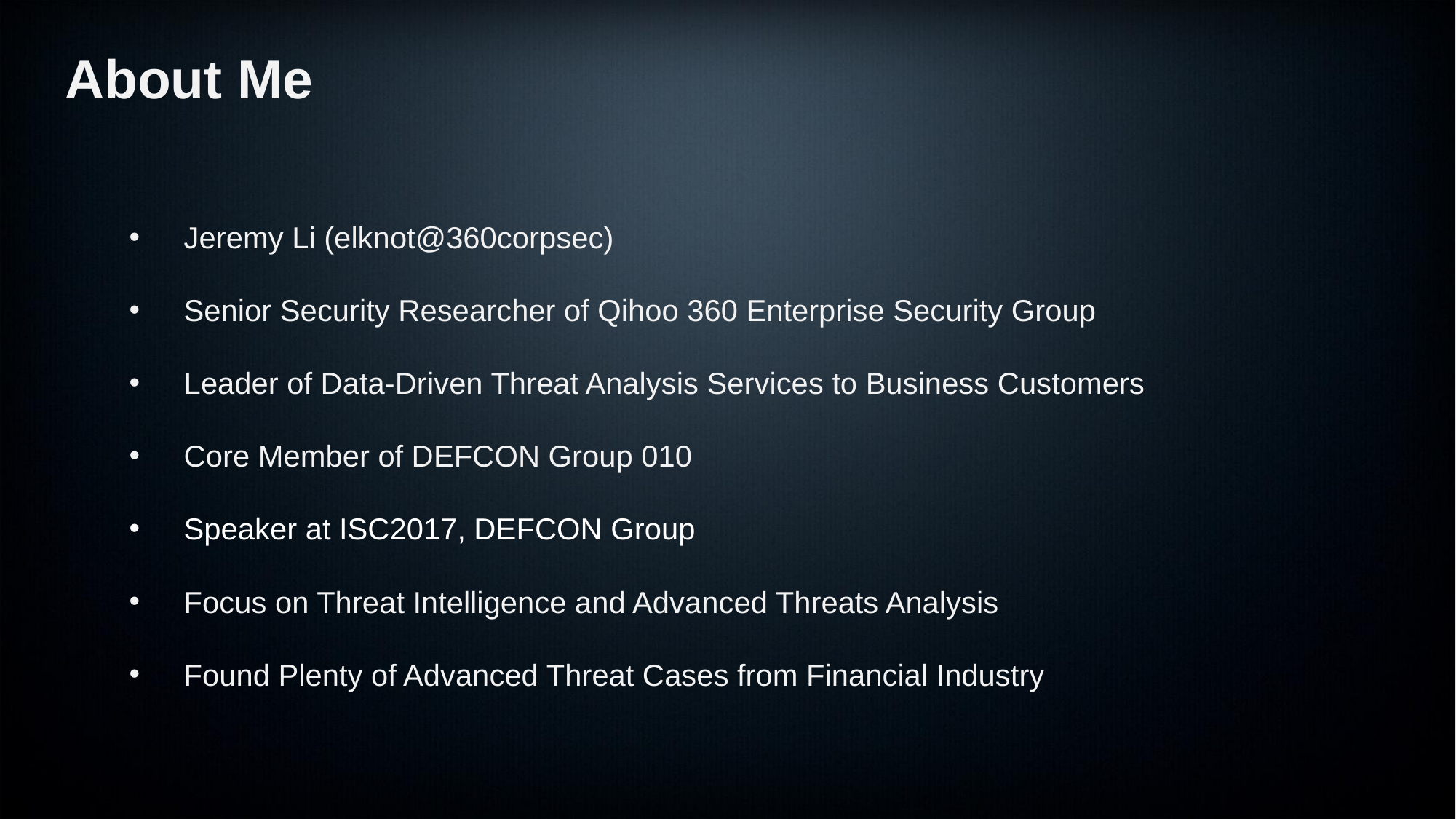

About Me
Jeremy Li (elknot@360corpsec)
Senior Security Researcher of Qihoo 360 Enterprise Security Group
Leader of Data-Driven Threat Analysis Services to Business Customers
Core Member of DEFCON Group 010
Speaker at ISC2017, DEFCON Group
Focus on Threat Intelligence and Advanced Threats Analysis
Found Plenty of Advanced Threat Cases from Financial Industry